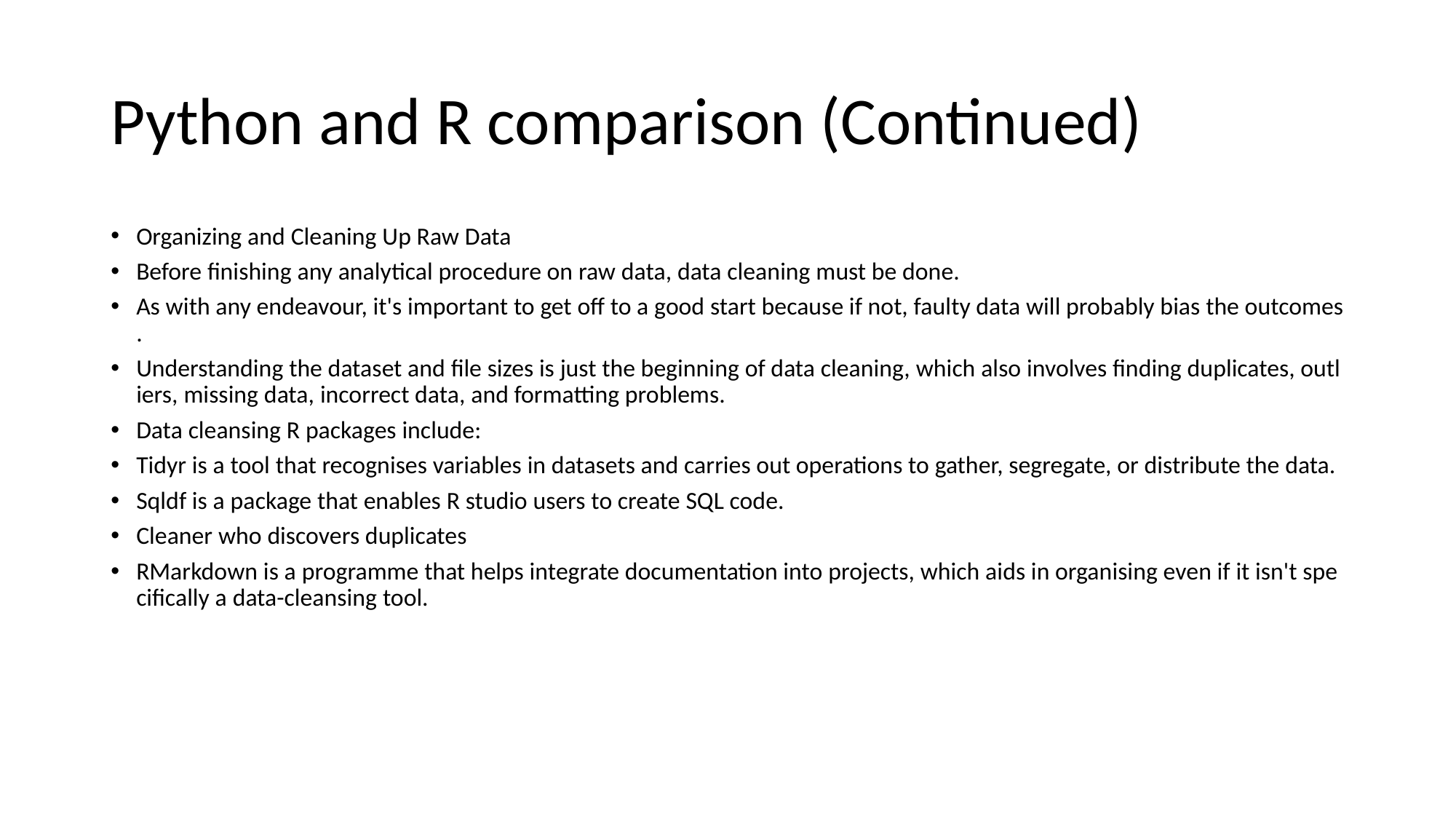

# Python and R comparison (Continued)
Organizing and Cleaning Up Raw Data
Before finishing any analytical procedure on raw data, data cleaning must be done.
As with any endeavour, it's important to get off to a good start because if not, faulty data will probably bias the outcomes.
Understanding the dataset and file sizes is just the beginning of data cleaning, which also involves finding duplicates, outliers, missing data, incorrect data, and formatting problems.
Data cleansing R packages include:
Tidyr is a tool that recognises variables in datasets and carries out operations to gather, segregate, or distribute the data.
Sqldf is a package that enables R studio users to create SQL code.
Cleaner who discovers duplicates
RMarkdown is a programme that helps integrate documentation into projects, which aids in organising even if it isn't specifically a data-cleansing tool.